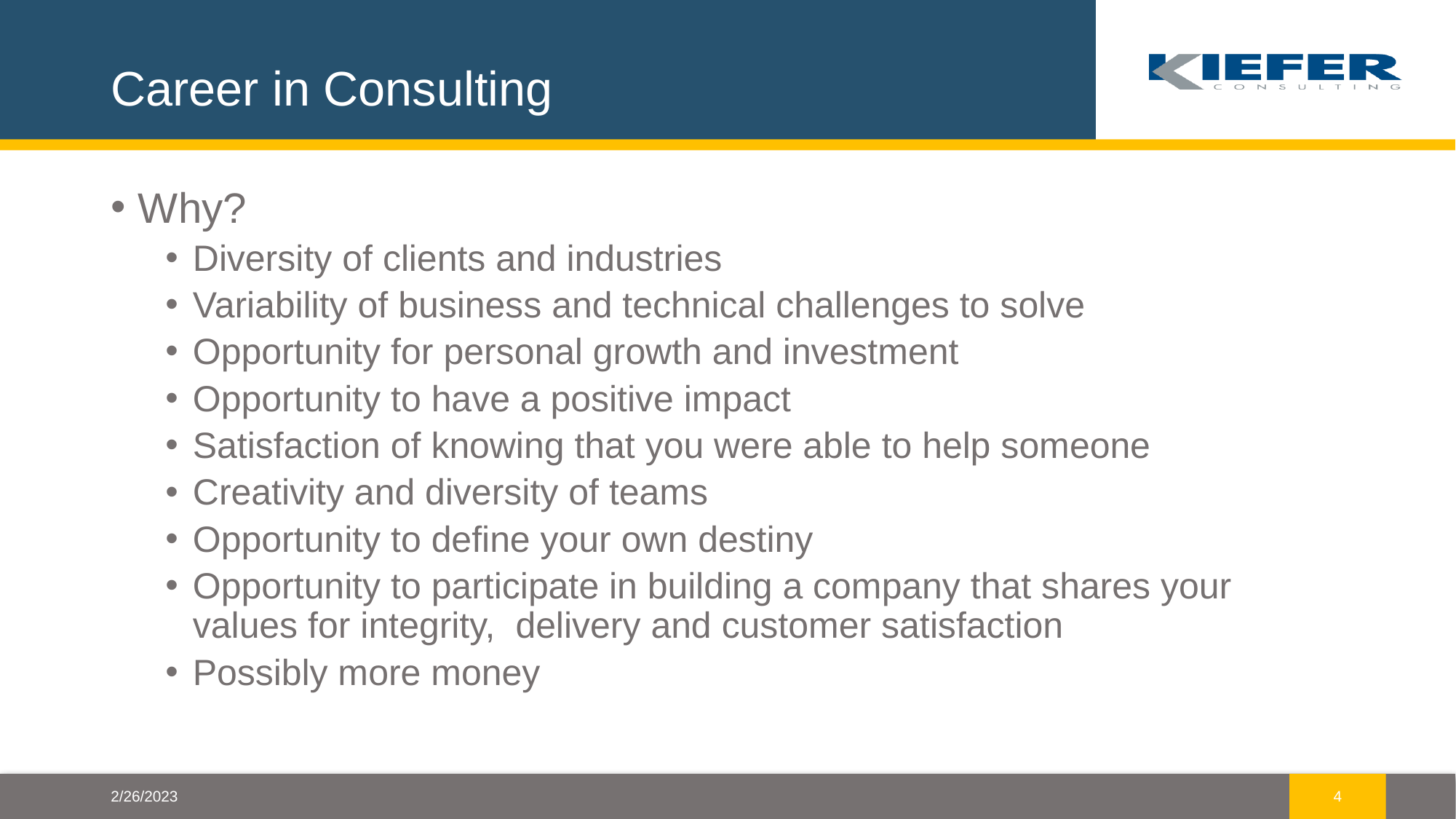

# Career in Consulting
Why?
Diversity of clients and industries
Variability of business and technical challenges to solve
Opportunity for personal growth and investment
Opportunity to have a positive impact
Satisfaction of knowing that you were able to help someone
Creativity and diversity of teams
Opportunity to define your own destiny
Opportunity to participate in building a company that shares your values for integrity,  delivery and customer satisfaction
Possibly more money

2/26/2023
4